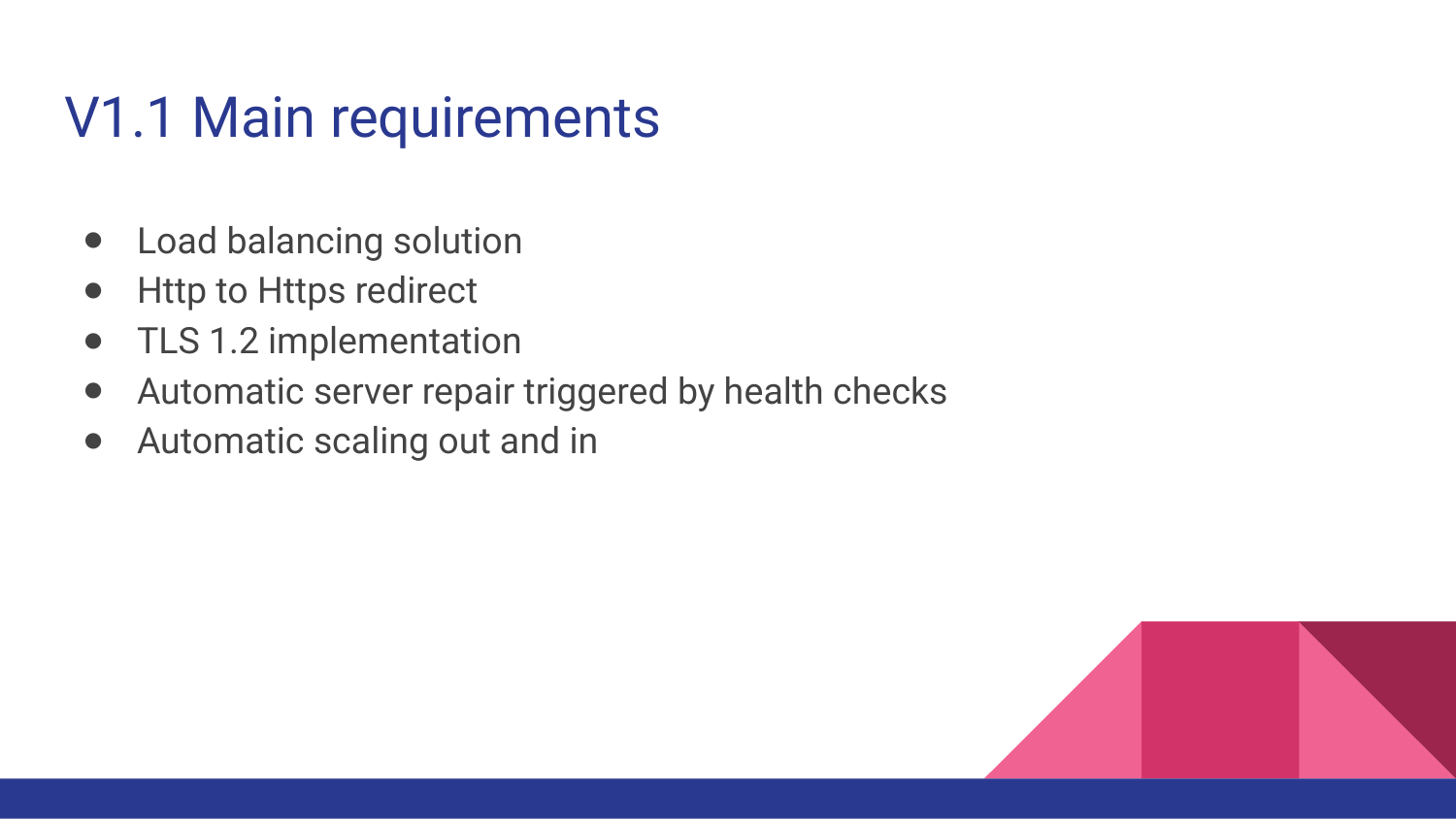

# V1.1 Main requirements
Load balancing solution
Http to Https redirect
TLS 1.2 implementation
Automatic server repair triggered by health checks
Automatic scaling out and in